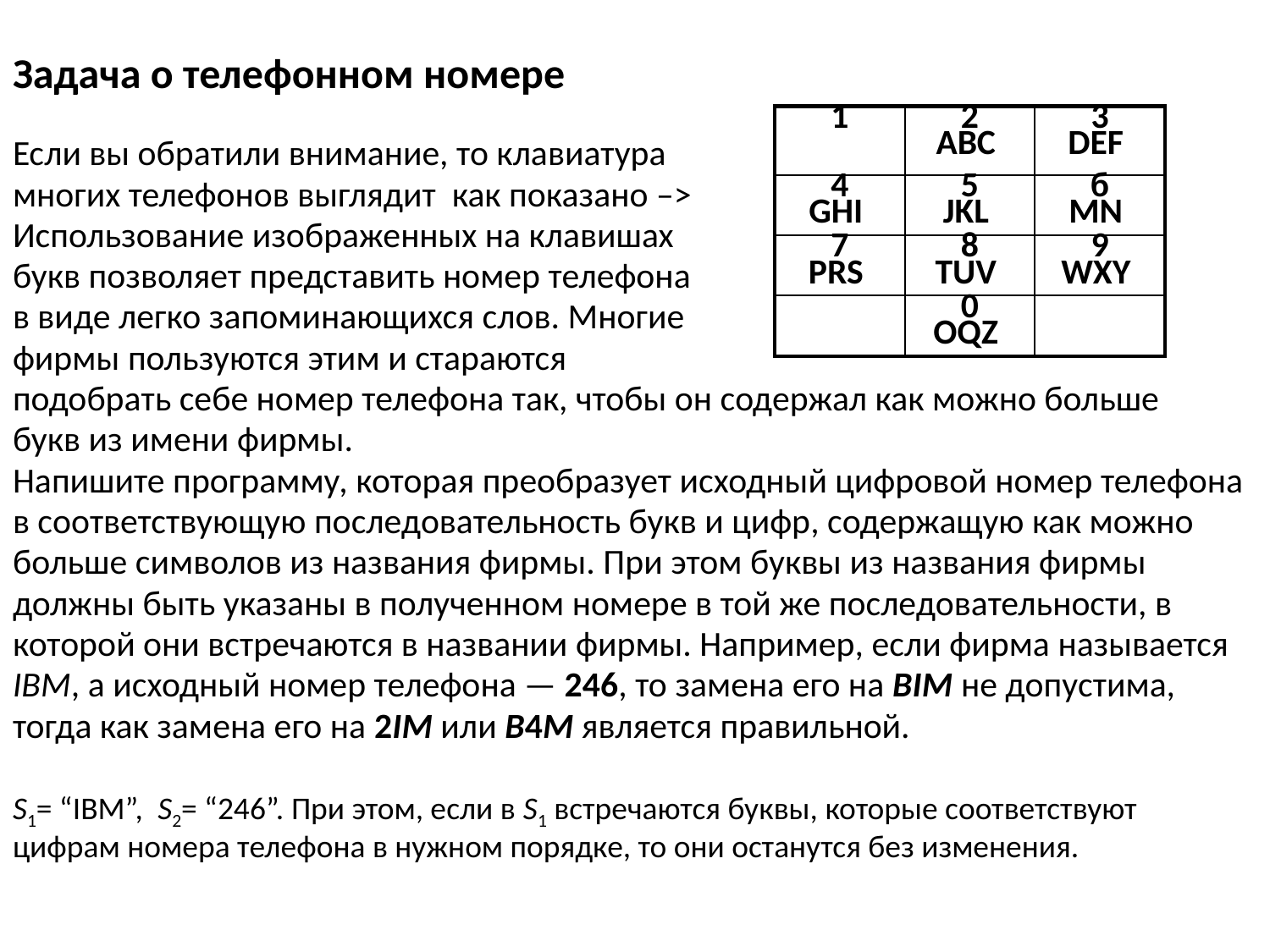

# Задача о телефонном номере
| 1 | 2 АВС | 3 DEF |
| --- | --- | --- |
| 4 GHI | 5 JKL | б MN |
| 7 PRS | 8 TUV | 9 WXY |
|  | 0 OQZ |  |
Если вы обратили внимание, то клавиатура
многих телефонов выглядит  как показано –>
Использование изображенных на клавишах
букв позволяет представить номер телефона
в виде легко запоминающихся слов. Многие
фирмы пользуются этим и стараются
подобрать себе номер телефона так, чтобы он содержал как можно больше
букв из имени фирмы.
Напишите программу, которая преобразует исходный цифровой номер телефона
в соответствующую последовательность букв и цифр, содержащую как можно
больше символов из названия фирмы. При этом буквы из названия фирмы
должны быть указаны в полученном номере в той же последовательности, в
которой они встречаются в названии фирмы. Например, если фирма называется
IBM, а исходный номер телефона — 246, то замена его на BIM не допустима,
тогда как замена его на 2IM или В4М является правильной.

S1= “IBM”,  S2= “246”. При этом, если в S1 встречаются буквы, которые соответствуют
цифрам номера телефона в нужном порядке, то они останутся без изменения.